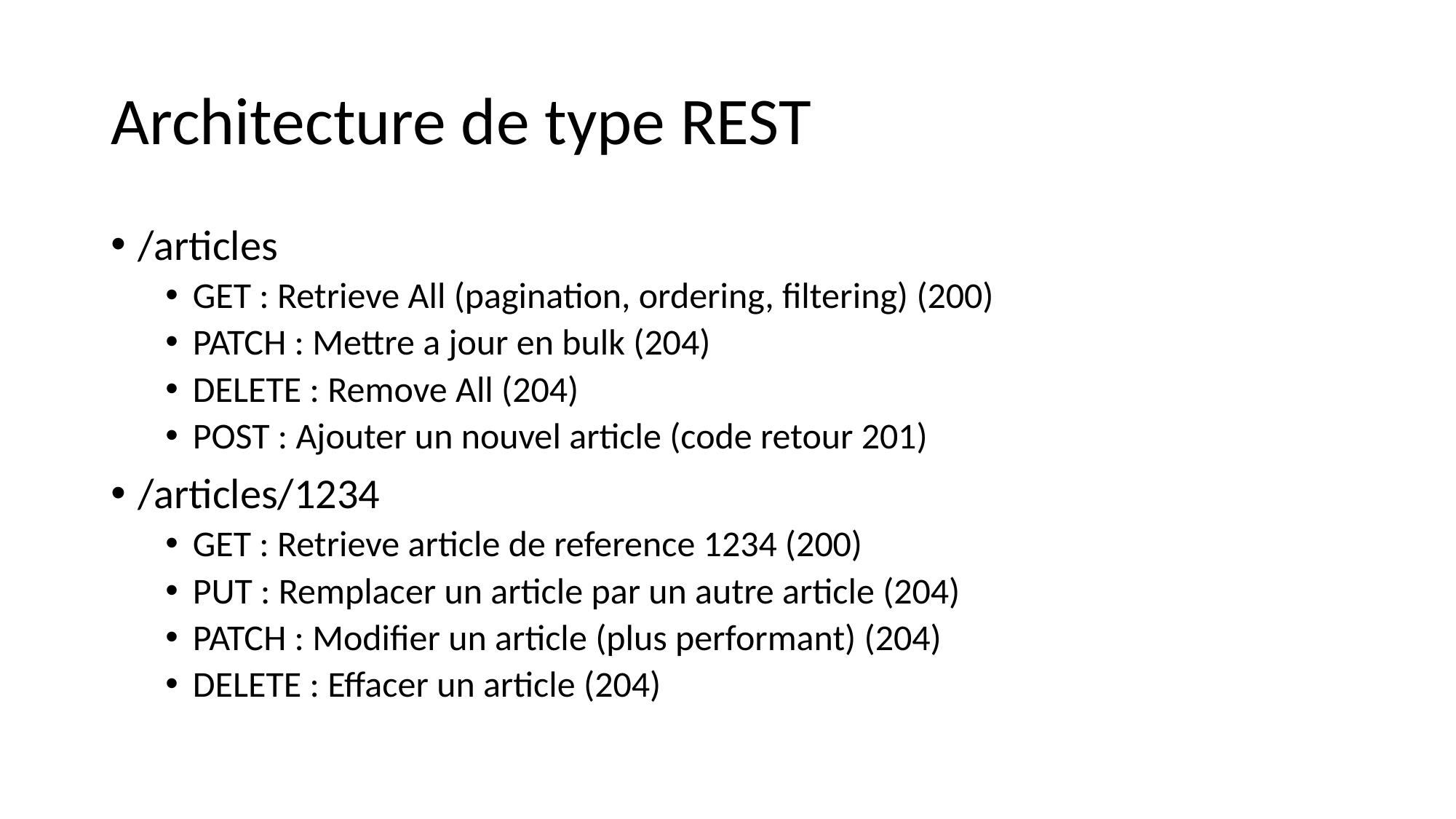

# Architecture de type REST
/articles
GET : Retrieve All (pagination, ordering, filtering) (200)
PATCH : Mettre a jour en bulk (204)
DELETE : Remove All (204)
POST : Ajouter un nouvel article (code retour 201)
/articles/1234
GET : Retrieve article de reference 1234 (200)
PUT : Remplacer un article par un autre article (204)
PATCH : Modifier un article (plus performant) (204)
DELETE : Effacer un article (204)